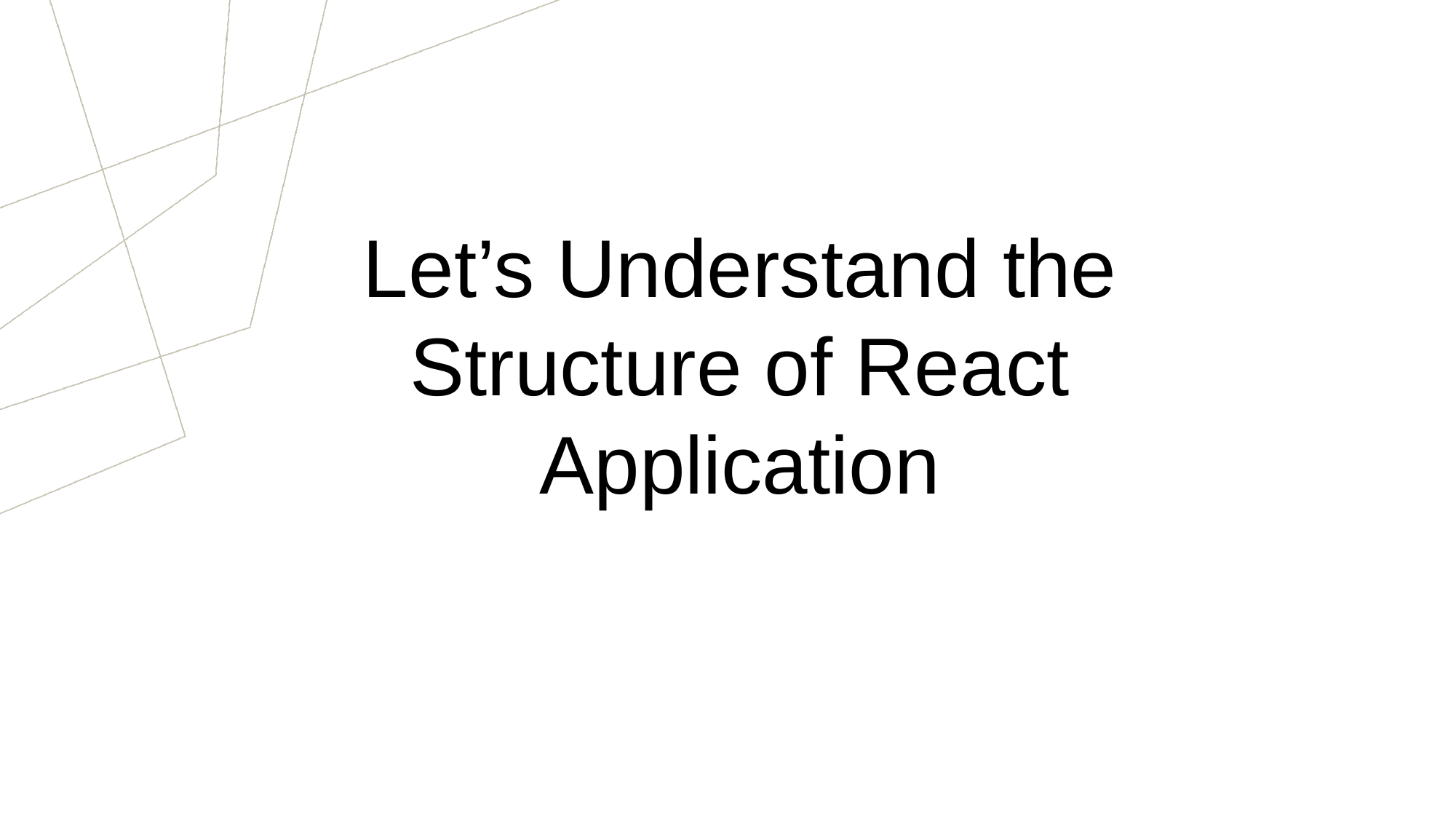

Let’s Understand the Structure of React Application